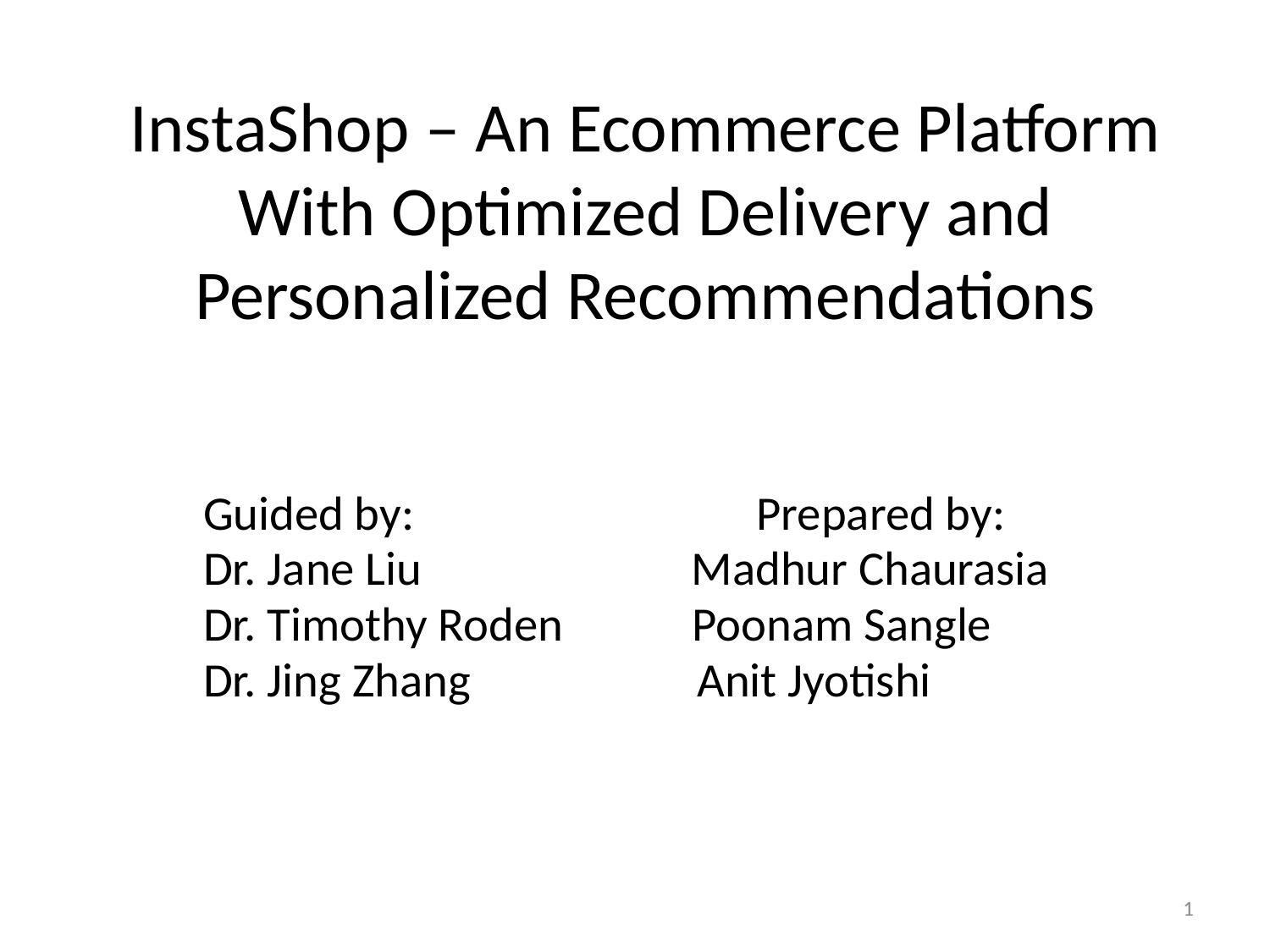

# InstaShop – An Ecommerce Platform With Optimized Delivery and Personalized Recommendations
Guided by:		                Prepared by:
Dr. Jane Liu                         Madhur Chaurasia
Dr. Timothy Roden	          Poonam Sangle
Dr. Jing Zhang                     Anit Jyotishi
1